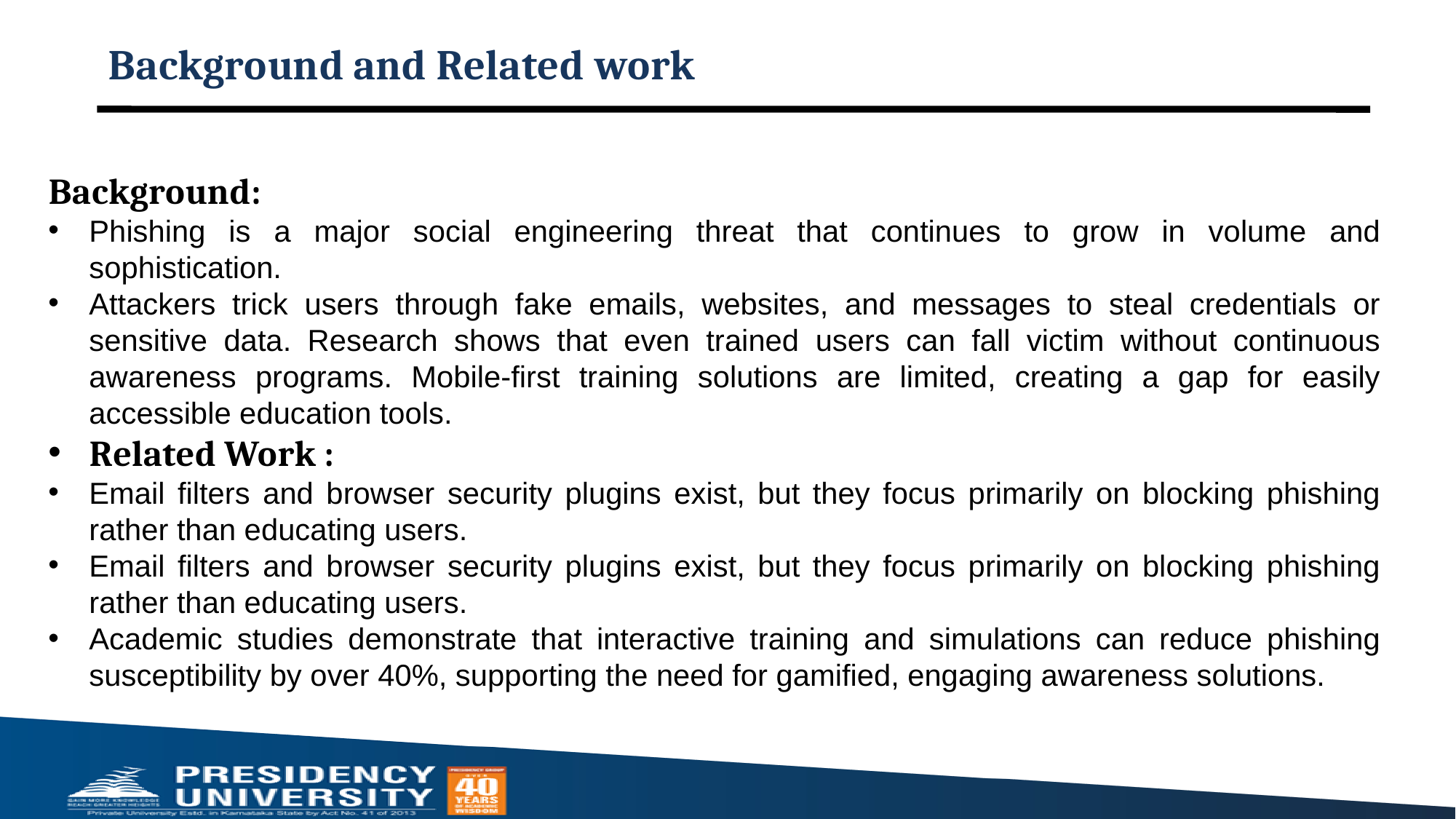

Background and Related work
Background:
Phishing is a major social engineering threat that continues to grow in volume and sophistication.
Attackers trick users through fake emails, websites, and messages to steal credentials or sensitive data. Research shows that even trained users can fall victim without continuous awareness programs. Mobile-first training solutions are limited, creating a gap for easily accessible education tools.
Related Work :
Email filters and browser security plugins exist, but they focus primarily on blocking phishing rather than educating users.
Email filters and browser security plugins exist, but they focus primarily on blocking phishing rather than educating users.
Academic studies demonstrate that interactive training and simulations can reduce phishing susceptibility by over 40%, supporting the need for gamified, engaging awareness solutions.